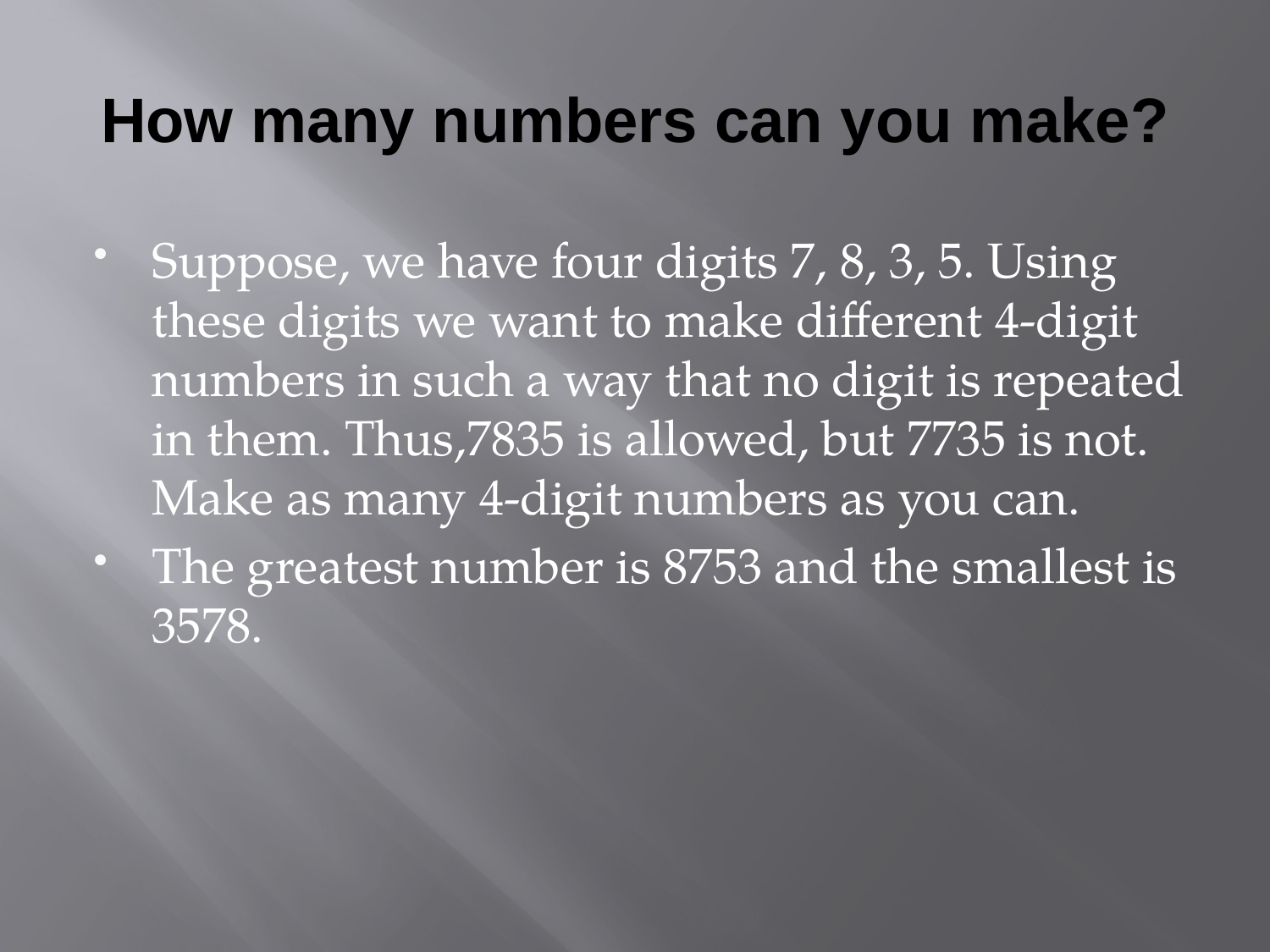

# How many numbers can you make?
Suppose, we have four digits 7, 8, 3, 5. Using these digits we want to make different 4-digit numbers in such a way that no digit is repeated in them. Thus,7835 is allowed, but 7735 is not. Make as many 4-digit numbers as you can.
The greatest number is 8753 and the smallest is 3578.